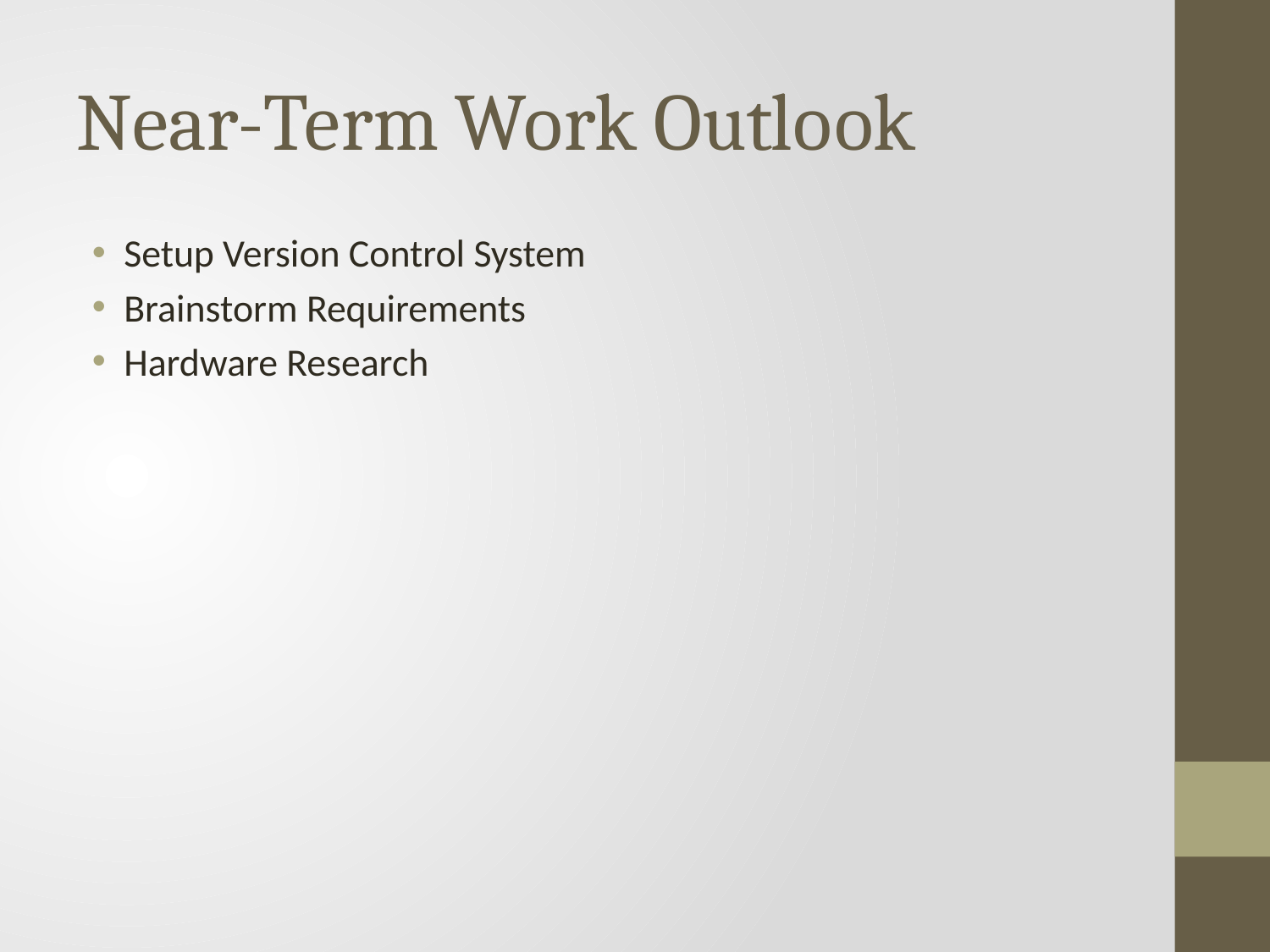

# Near-Term Work Outlook
Setup Version Control System
Brainstorm Requirements
Hardware Research